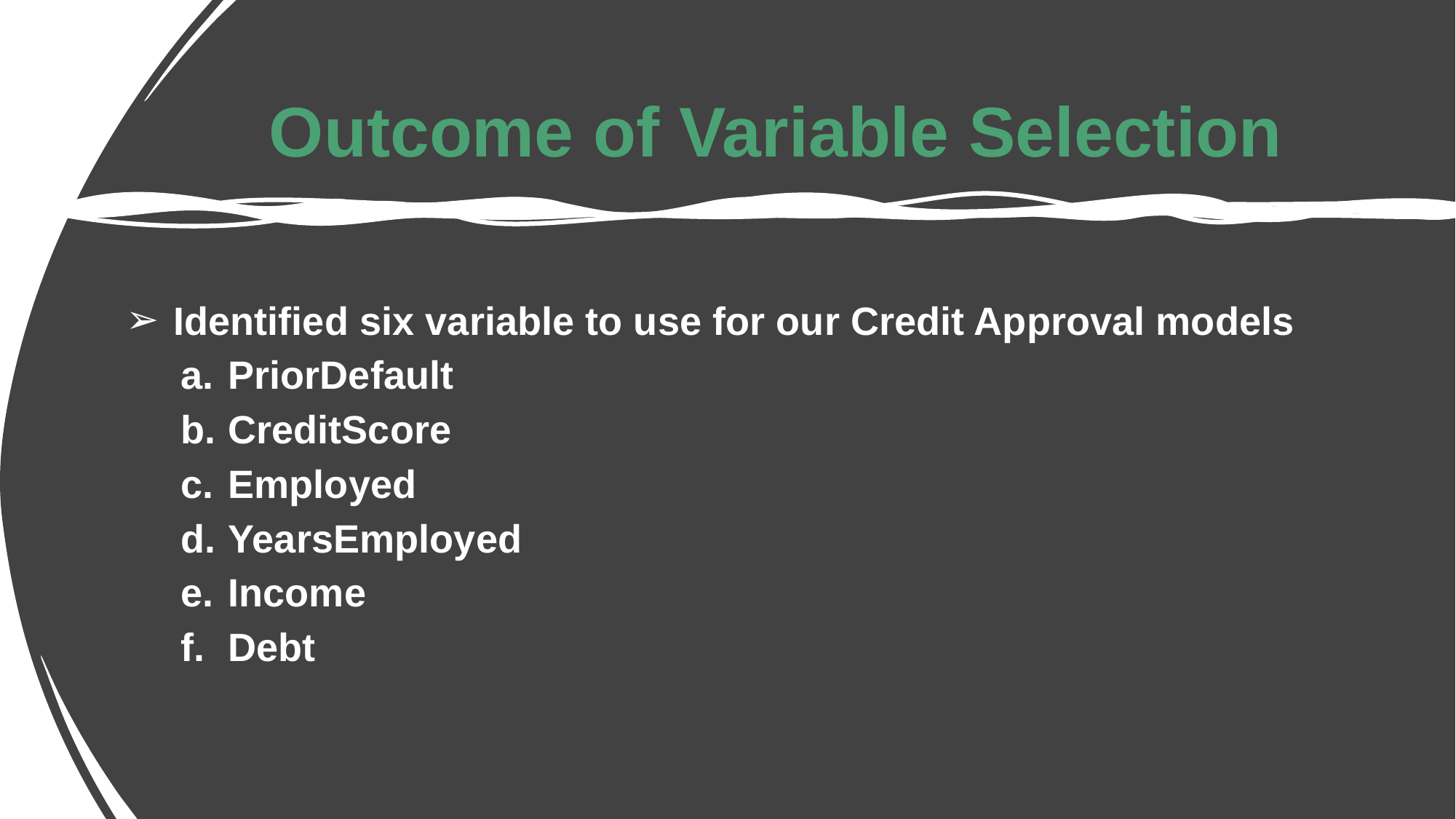

# Outcome of Variable Selection

Identified six variable to use for our Credit Approval models
PriorDefault
CreditScore
Employed
YearsEmployed
Income
Debt